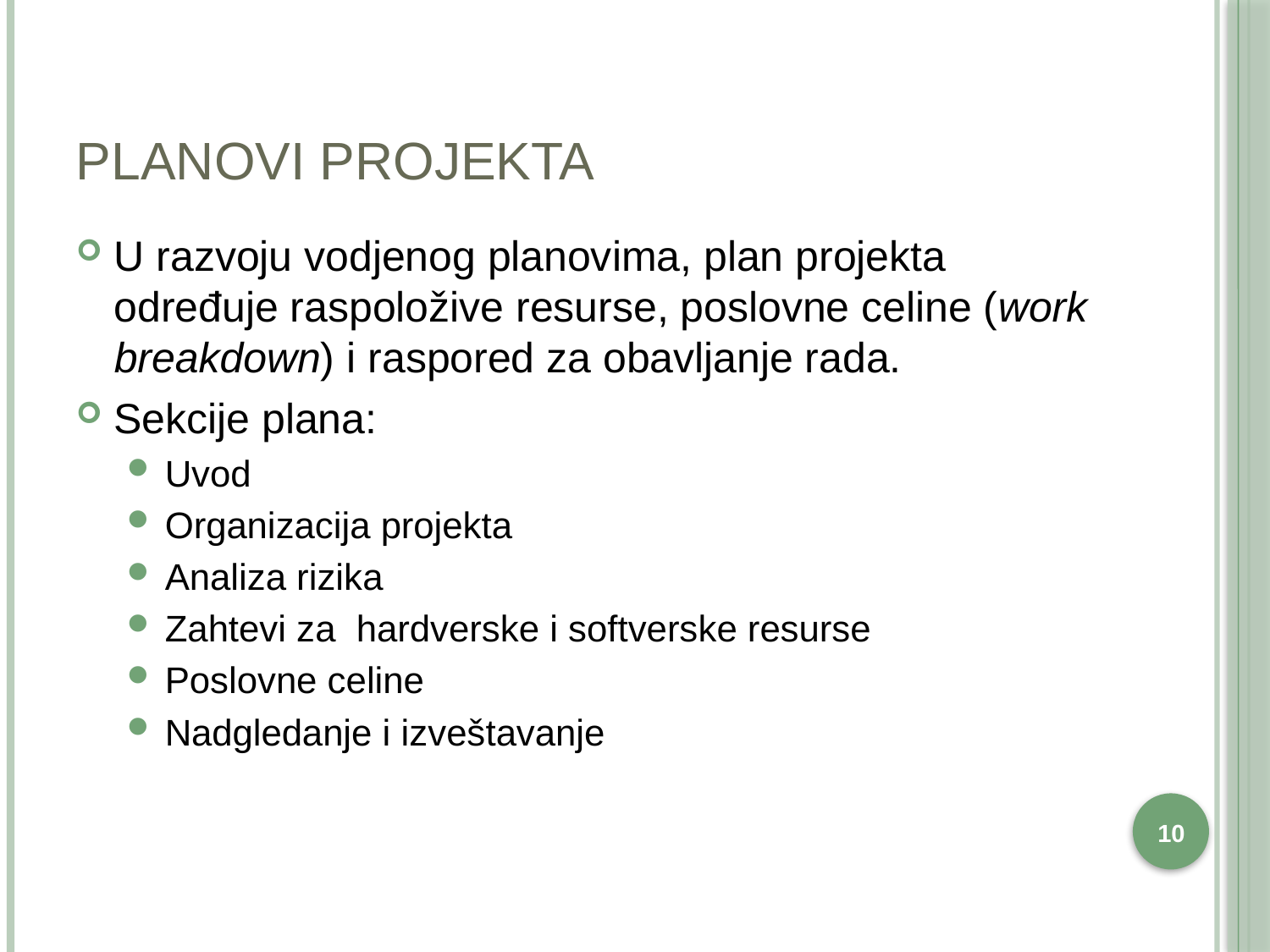

# Planovi projekta
U razvoju vodjenog planovima, plan projekta određuje raspoložive resurse, poslovne celine (work breakdown) i raspored za obavljanje rada.
Sekcije plana:
Uvod
Organizacija projekta
Analiza rizika
Zahtevi za  hardverske i softverske resurse
Poslovne celine
Nadgledanje i izveštavanje
10